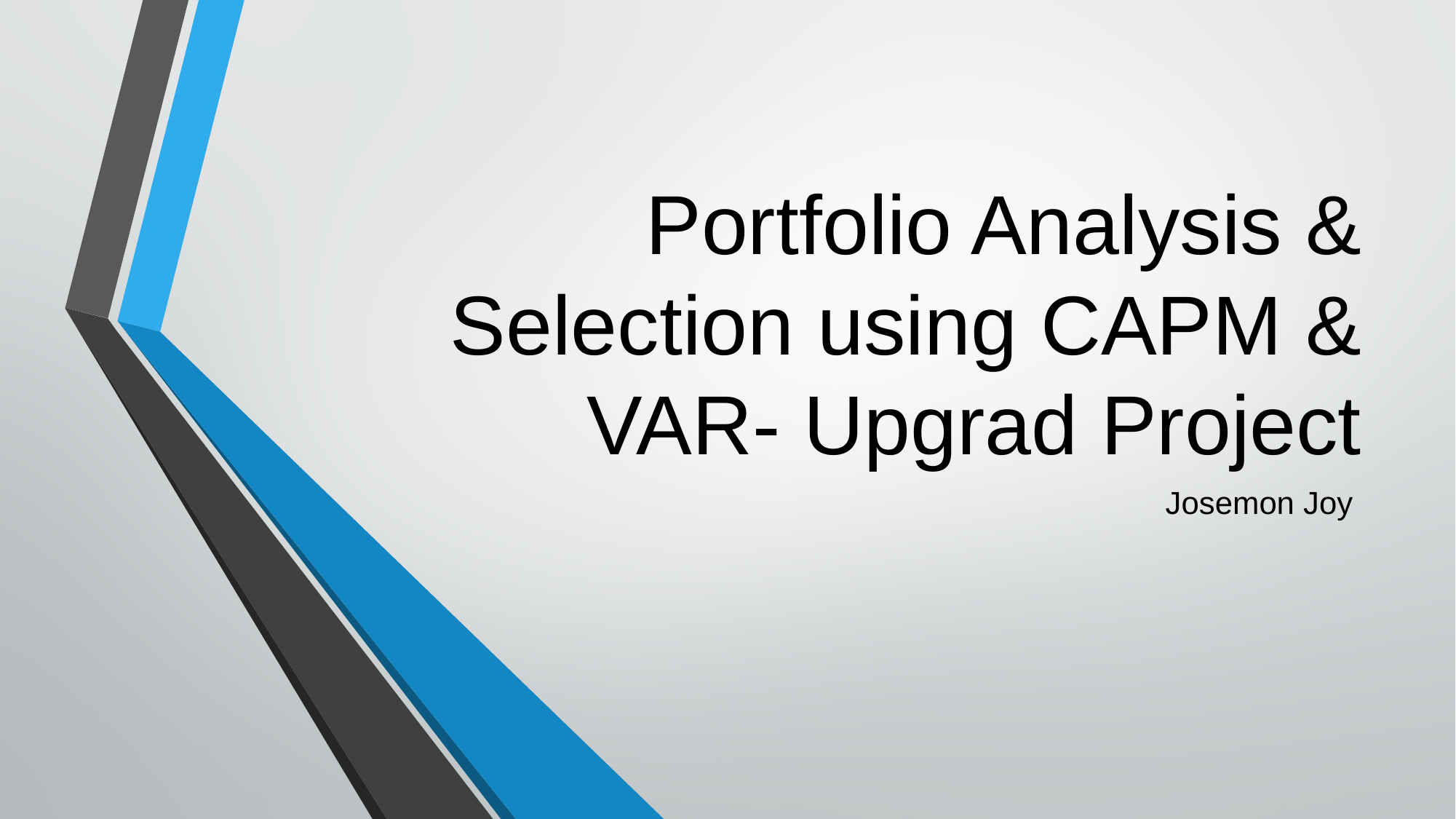

# Portfolio Analysis & Selection using CAPM & VAR- Upgrad Project
Josemon Joy